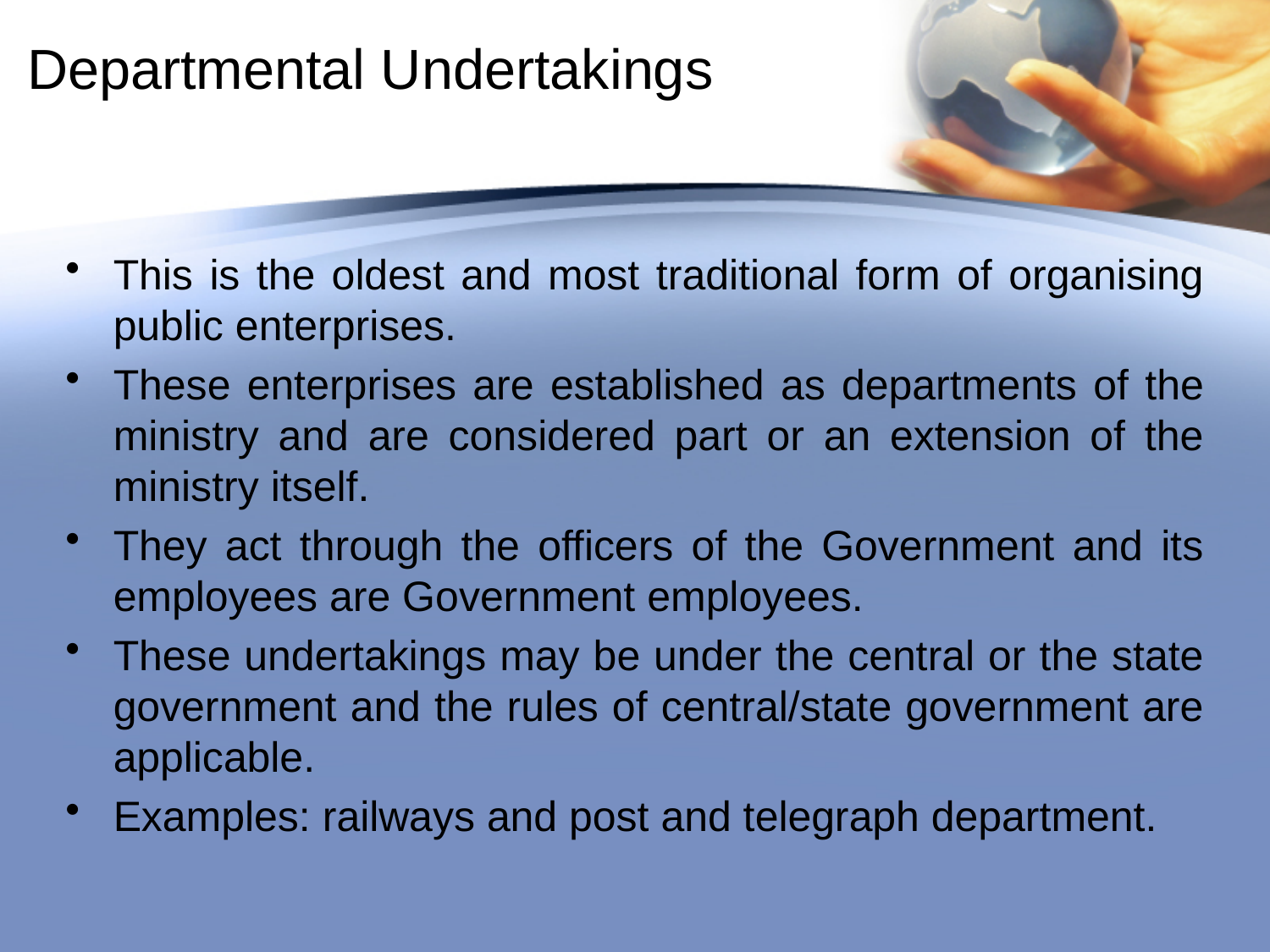

# Departmental Undertakings
This is the oldest and most traditional form of organising public enterprises.
These enterprises are established as departments of the ministry and are considered part or an extension of the ministry itself.
They act through the officers of the Government and its employees are Government employees.
These undertakings may be under the central or the state government and the rules of central/state government are applicable.
Examples: railways and post and telegraph department.